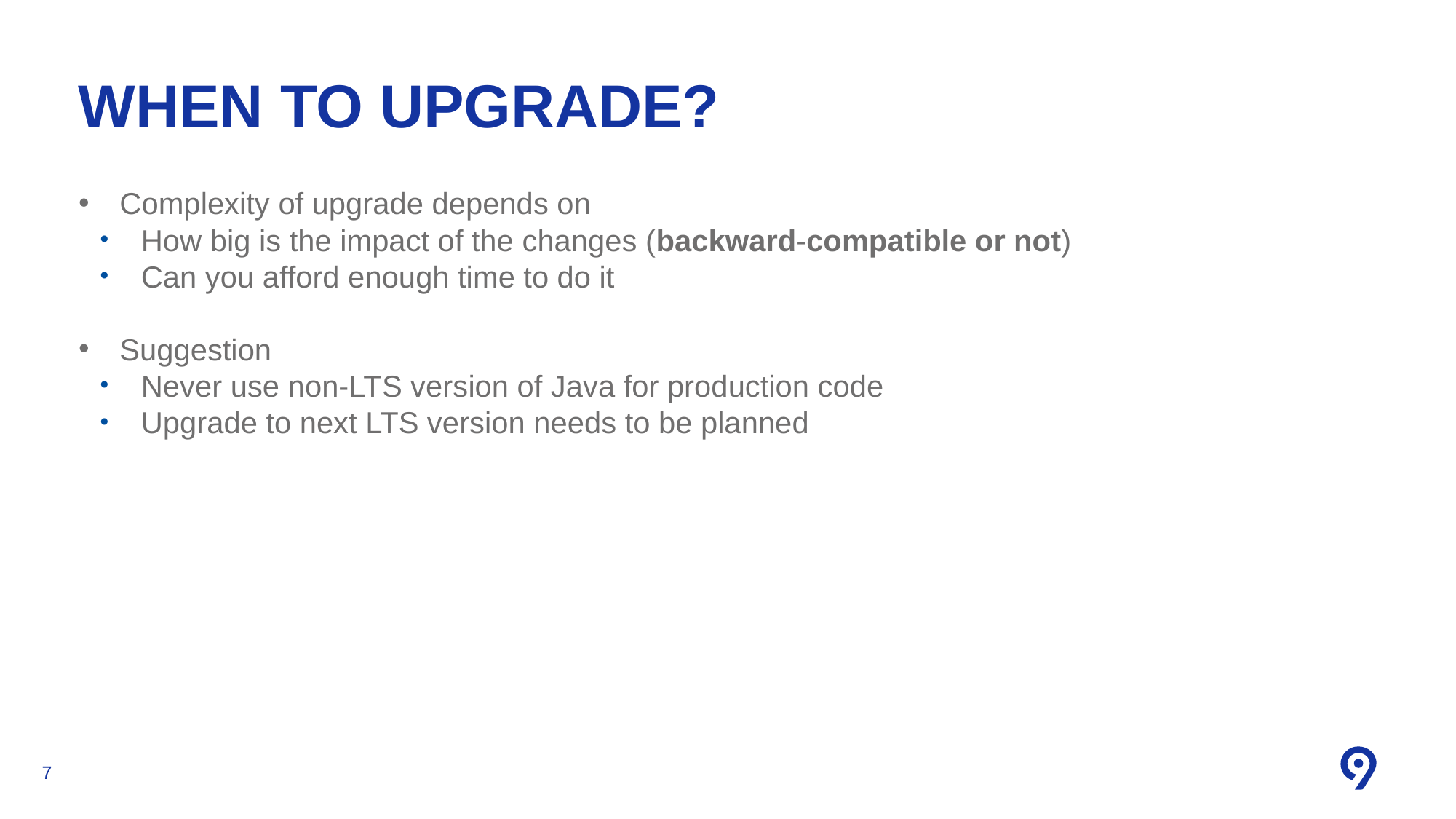

When to Upgrade?
Complexity of upgrade depends on
How big is the impact of the changes (backward-compatible or not)
Can you afford enough time to do it

Suggestion
Never use non-LTS version of Java for production code
Upgrade to next LTS version needs to be planned

7